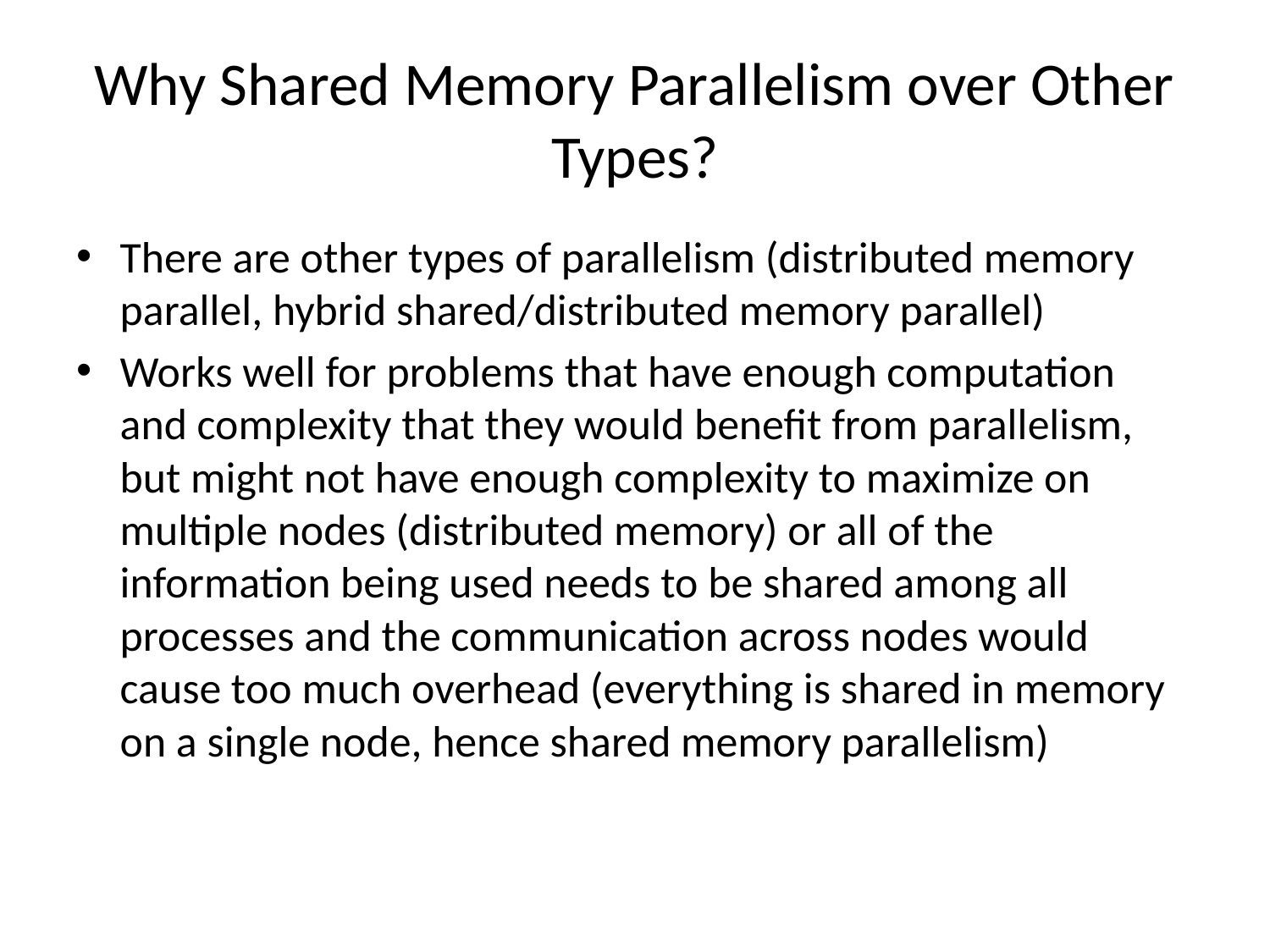

# Why Shared Memory Parallelism over Other Types?
There are other types of parallelism (distributed memory parallel, hybrid shared/distributed memory parallel)
Works well for problems that have enough computation and complexity that they would benefit from parallelism, but might not have enough complexity to maximize on multiple nodes (distributed memory) or all of the information being used needs to be shared among all processes and the communication across nodes would cause too much overhead (everything is shared in memory on a single node, hence shared memory parallelism)